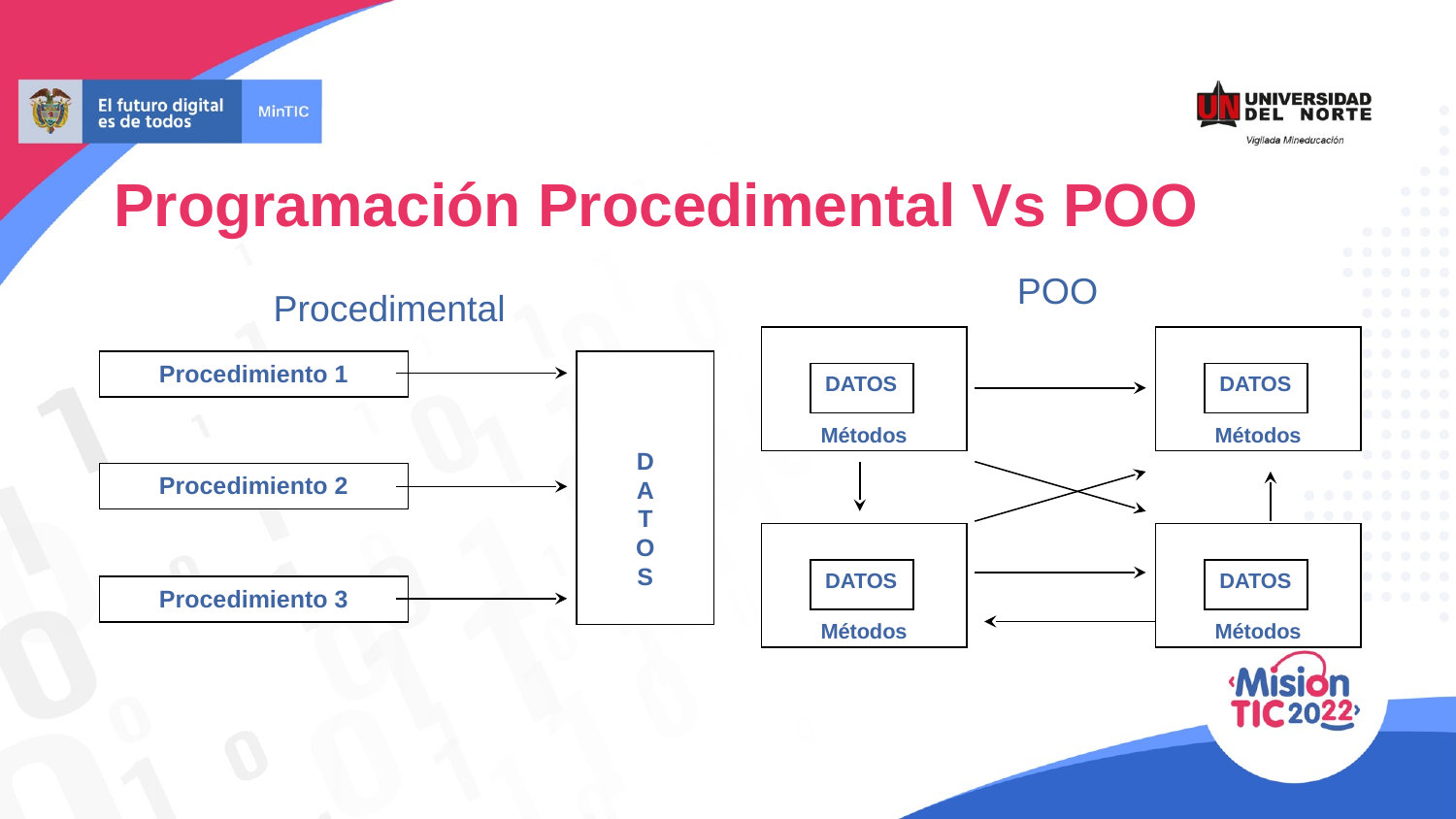

Programación Procedimental Vs POO
 POO
 Procedimental

Métodos

Métodos
DATOS
DATOS

Métodos

Métodos
DATOS
DATOS
Procedimiento 1

D
A
T
O
S

Procedimiento 2
Procedimiento 3